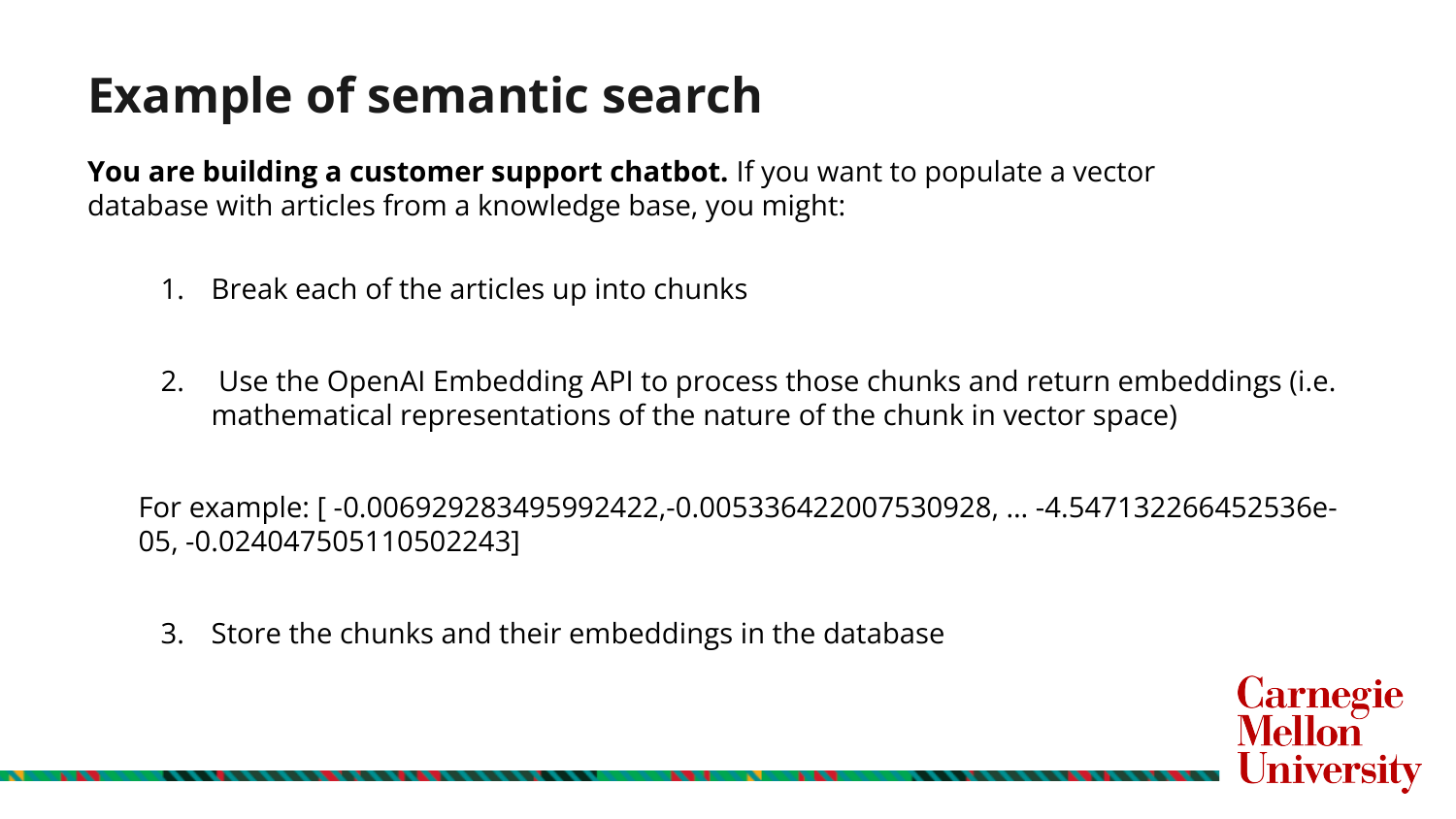

# Example of semantic search
You are building a customer support chatbot. If you want to populate a vector database with articles from a knowledge base, you might:

Break each of the articles up into chunks

 Use the OpenAI Embedding API to process those chunks and return embeddings (i.e. mathematical representations of the nature of the chunk in vector space)

For example: [ -0.006929283495992422,-0.005336422007530928, … -4.547132266452536e-05, -0.024047505110502243]

Store the chunks and their embeddings in the database